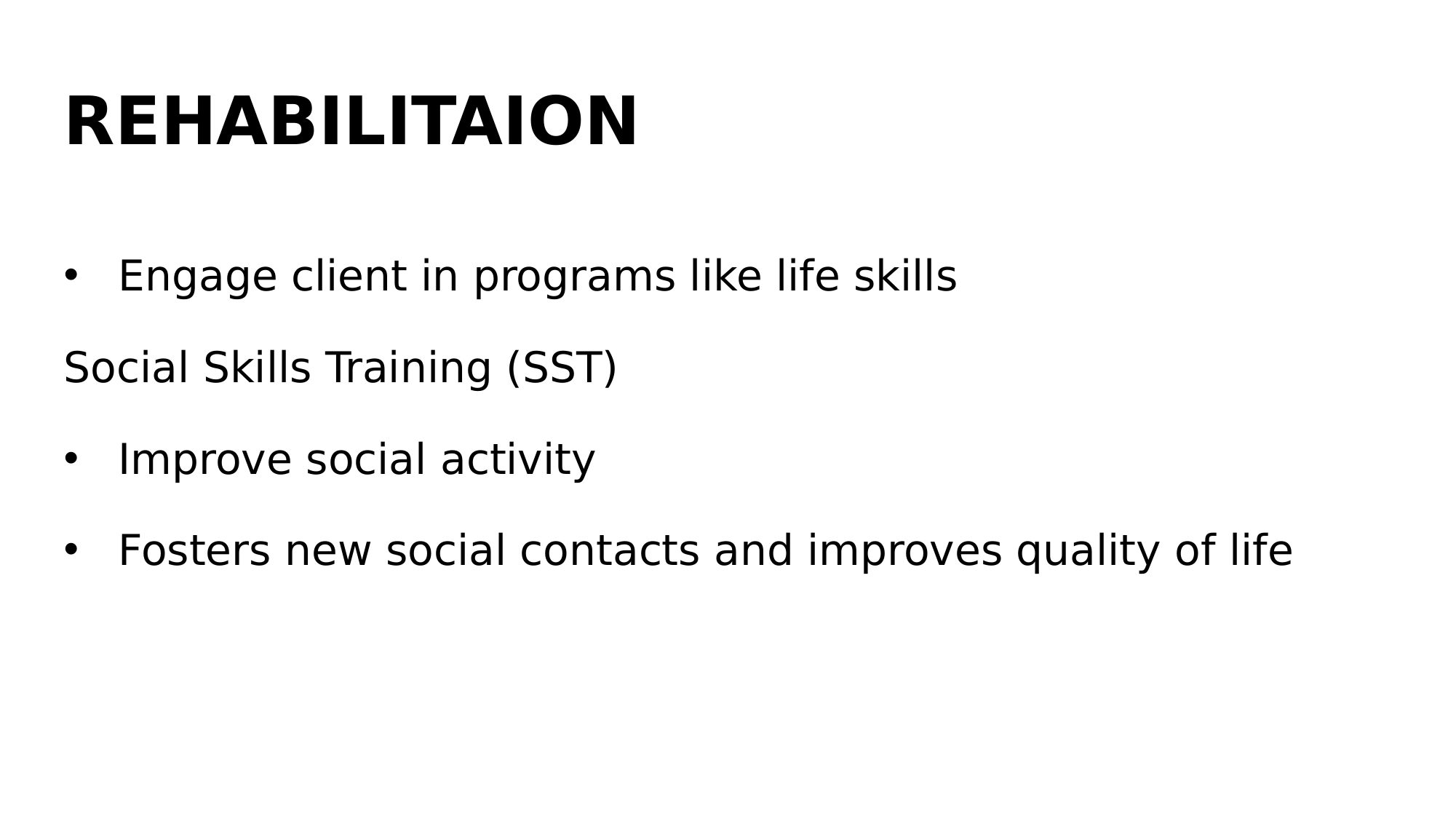

# REHABILITAION
Engage client in programs like life skills
Social Skills Training (SST)
Improve social activity
Fosters new social contacts and improves quality of life